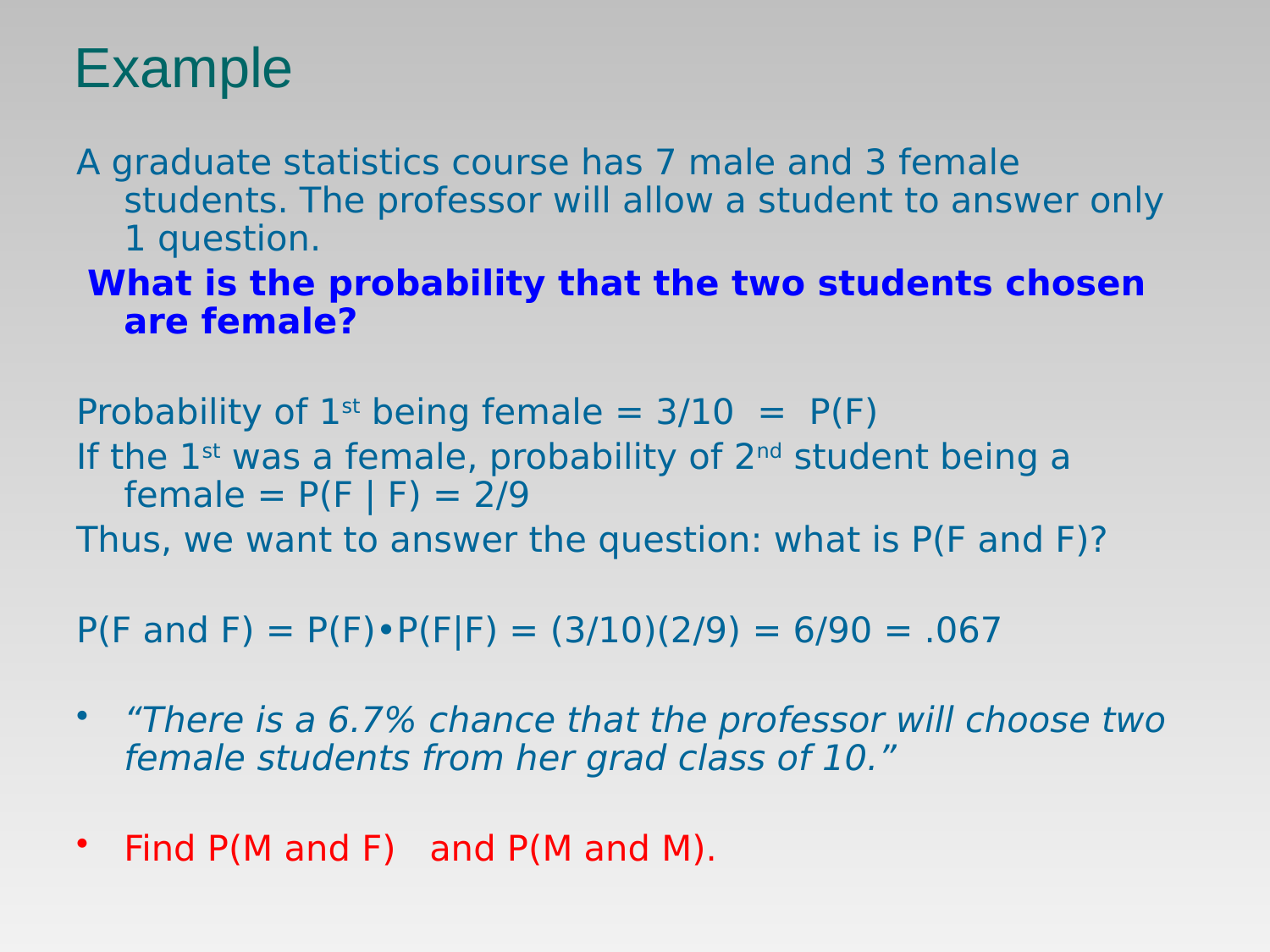

# Example
A graduate statistics course has 7 male and 3 female students. The professor will allow a student to answer only 1 question.
 What is the probability that the two students chosen are female?

Probability of 1st being female = 3/10  =  P(F)
If the 1st was a female, probability of 2nd student being a female = P(F | F) = 2/9
Thus, we want to answer the question: what is P(F and F)?

P(F and F) = P(F)•P(F|F) = (3/10)(2/9) = 6/90 = .067

“There is a 6.7% chance that the professor will choose two female students from her grad class of 10.”

Find P(M and F)   and P(M and M).